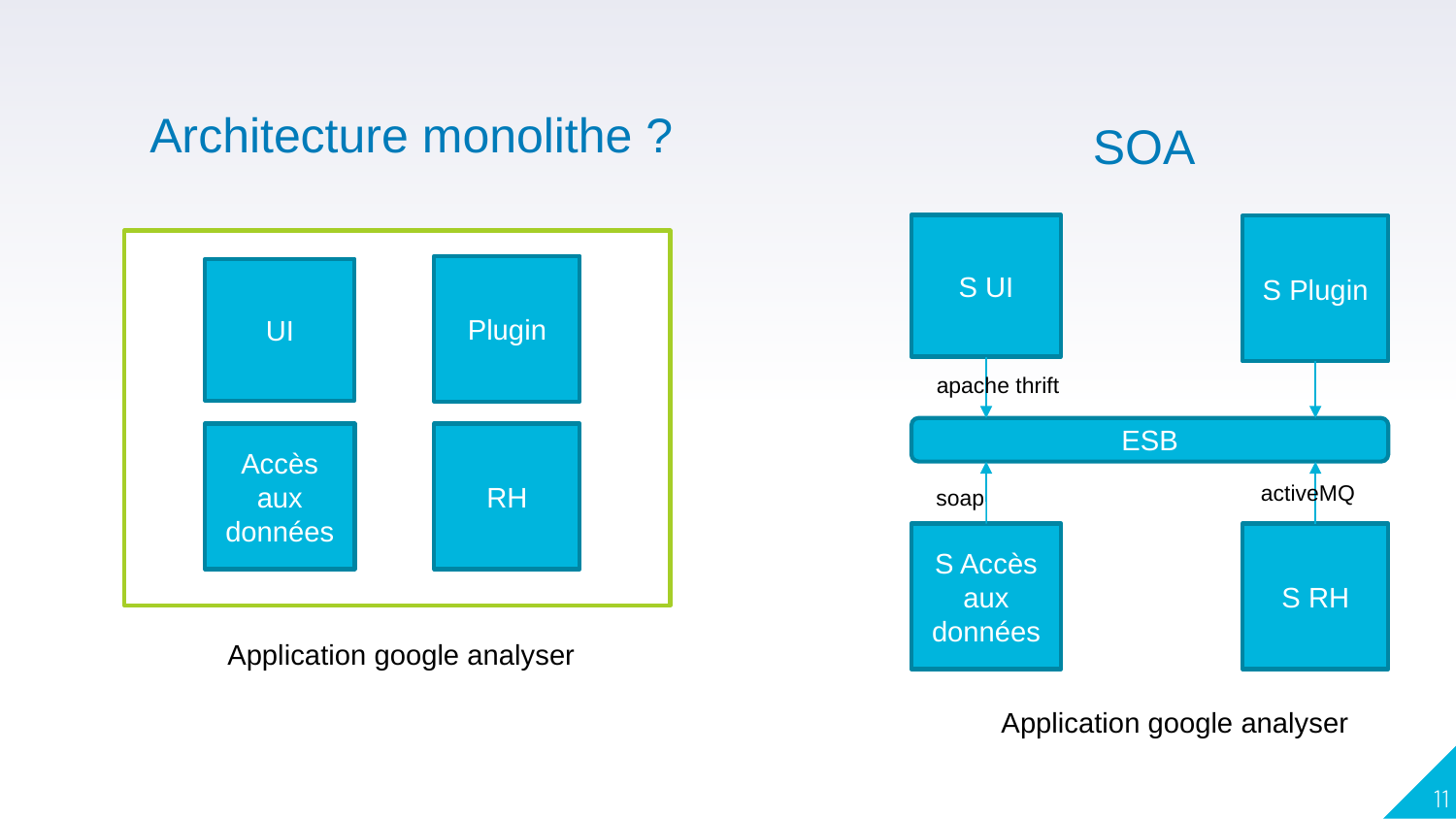

SOA
Architecture monolithe ?
S UI
S Plugin

Plugin
UI
apache thrift
ESB
Accès aux données
RH
activeMQ
soap
S Accès aux données
S RH

Application google analyser
Application google analyser
11